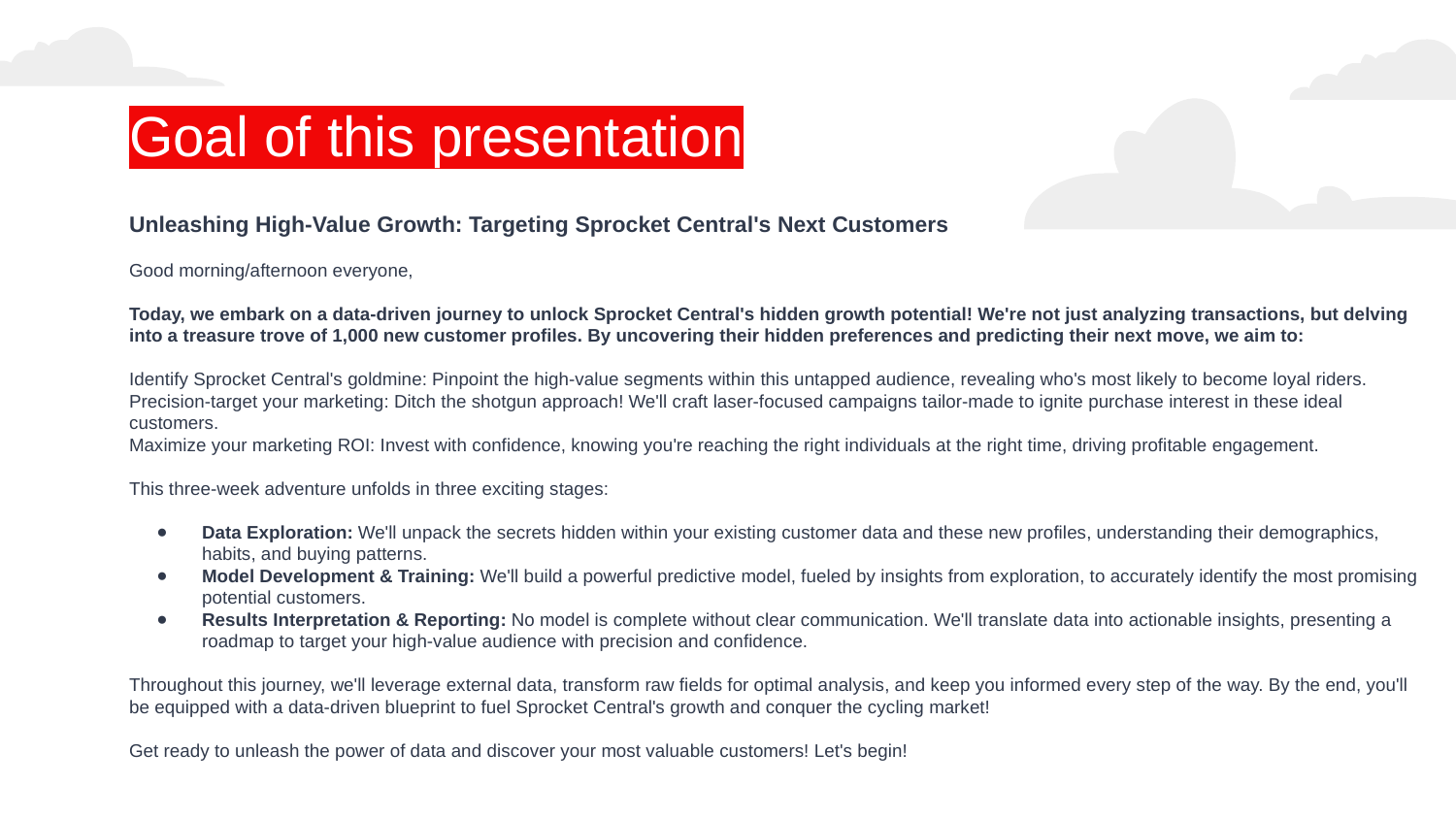

# Goal of this presentation
Unleashing High-Value Growth: Targeting Sprocket Central's Next Customers

Good morning/afternoon everyone,

Today, we embark on a data-driven journey to unlock Sprocket Central's hidden growth potential! We're not just analyzing transactions, but delving into a treasure trove of 1,000 new customer profiles. By uncovering their hidden preferences and predicting their next move, we aim to:

Identify Sprocket Central's goldmine: Pinpoint the high-value segments within this untapped audience, revealing who's most likely to become loyal riders.
Precision-target your marketing: Ditch the shotgun approach! We'll craft laser-focused campaigns tailor-made to ignite purchase interest in these ideal customers.
Maximize your marketing ROI: Invest with confidence, knowing you're reaching the right individuals at the right time, driving profitable engagement.

This three-week adventure unfolds in three exciting stages:

Data Exploration: We'll unpack the secrets hidden within your existing customer data and these new profiles, understanding their demographics, habits, and buying patterns.
Model Development & Training: We'll build a powerful predictive model, fueled by insights from exploration, to accurately identify the most promising potential customers.
Results Interpretation & Reporting: No model is complete without clear communication. We'll translate data into actionable insights, presenting a roadmap to target your high-value audience with precision and confidence.

Throughout this journey, we'll leverage external data, transform raw fields for optimal analysis, and keep you informed every step of the way. By the end, you'll be equipped with a data-driven blueprint to fuel Sprocket Central's growth and conquer the cycling market!

Get ready to unleash the power of data and discover your most valuable customers! Let's begin!